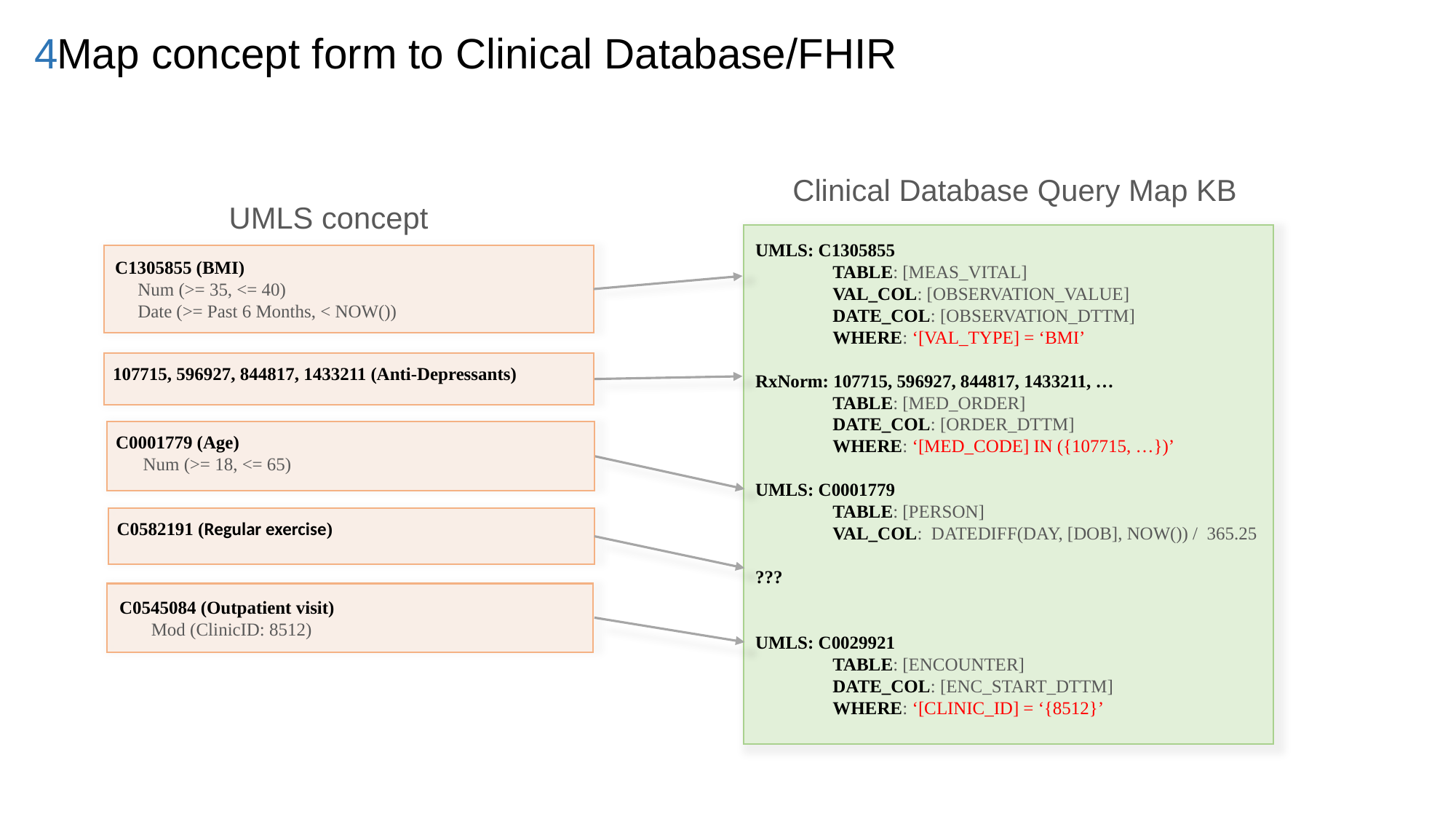

4
Map concept form to Clinical Database/FHIR
Clinical Database Query Map KB

UMLS: C1305855
     TABLE: [MEAS_VITAL]
     VAL_COL: [OBSERVATION_VALUE]
     DATE_COL: [OBSERVATION_DTTM]
     WHERE: ‘[VAL_TYPE] = ‘BMI’

RxNorm: 107715, 596927, 844817, 1433211, …
                 TABLE: [MED_ORDER]
     DATE_COL: [ORDER_DTTM]
     WHERE: ‘[MED_CODE] IN ({107715, …})’

UMLS: C0001779
     TABLE: [PERSON]
     VAL_COL:  DATEDIFF(DAY, [DOB], NOW()) /  365.25
???

UMLS: C0029921
     TABLE: [ENCOUNTER]
     DATE_COL: [ENC_START_DTTM]
     WHERE: ‘[CLINIC_ID] = ‘{8512}’

UMLS concept

C1305855 (BMI)
     Num (>= 35, <= 40)
     Date (>= Past 6 Months, < NOW())

107715, 596927, 844817, 1433211 (Anti-Depressants)

C0001779 (Age)
      Num (>= 18, <= 65)

C0582191 (Regular exercise)

C0545084 (Outpatient visit)
       Mod (ClinicID: 8512)